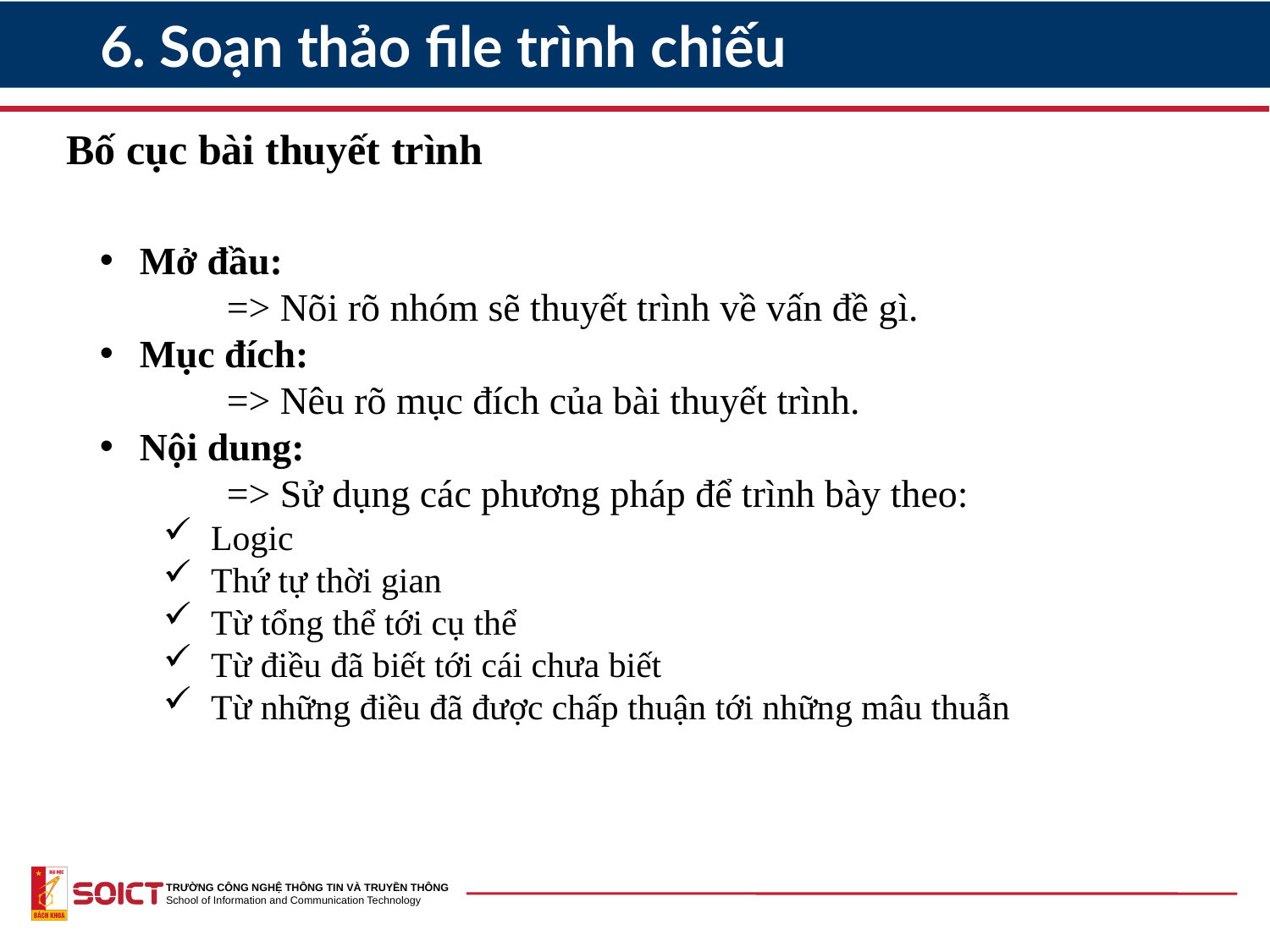

# 6. Soạn thảo file trình chiếu
Bố cục bài thuyết trình
Mở đầu:
	=> Nõi rõ nhóm sẽ thuyết trình về vấn đề gì.
Mục đích:
	=> Nêu rõ mục đích của bài thuyết trình.
Nội dung:
	=> Sử dụng các phương pháp để trình bày theo:
Logic
Thứ tự thời gian
Từ tổng thể tới cụ thể
Từ điều đã biết tới cái chưa biết
Từ những điều đã được chấp thuận tới những mâu thuẫn